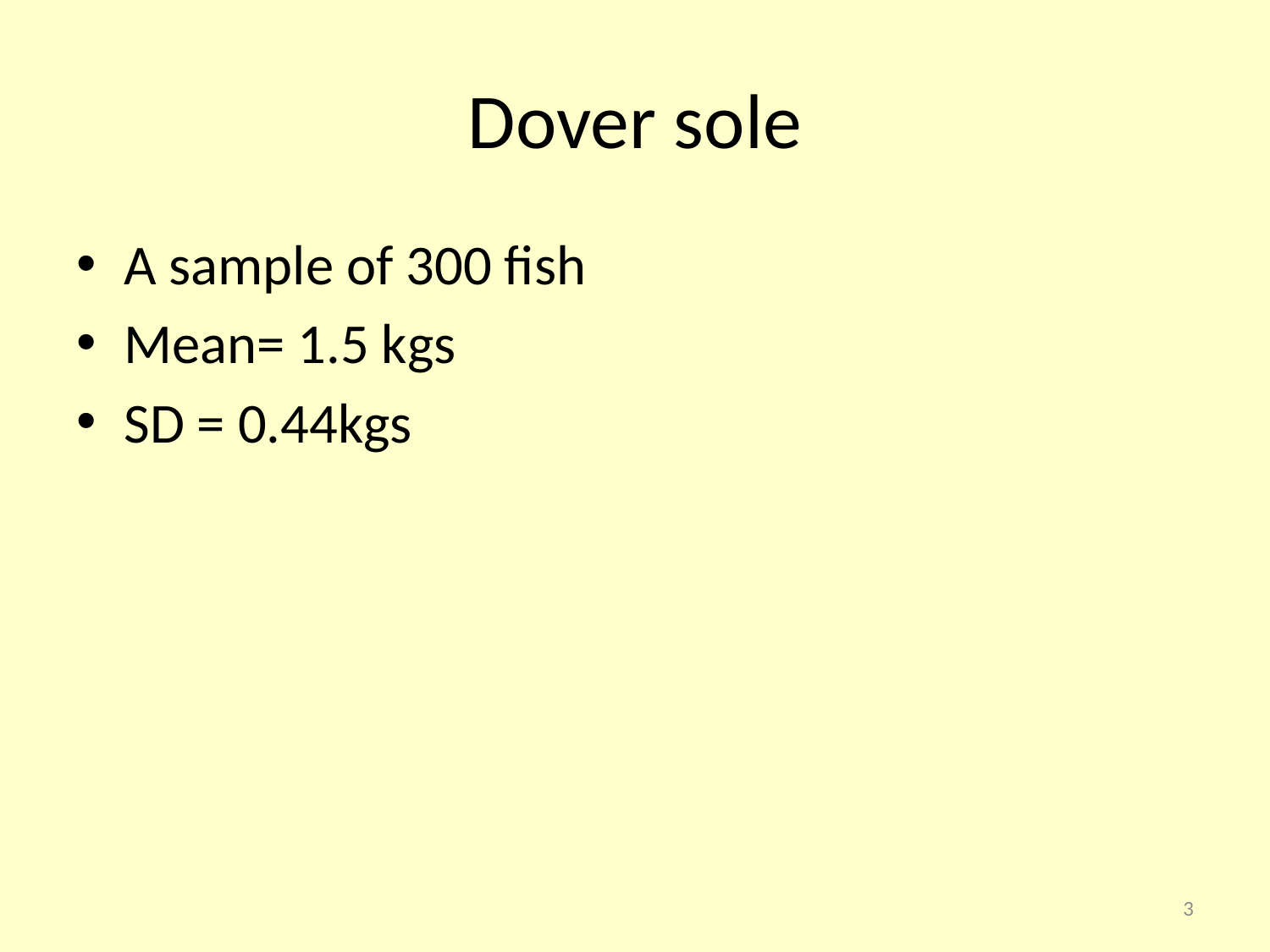

# Dover sole
A sample of 300 fish
Mean= 1.5 kgs
SD = 0.44kgs
3